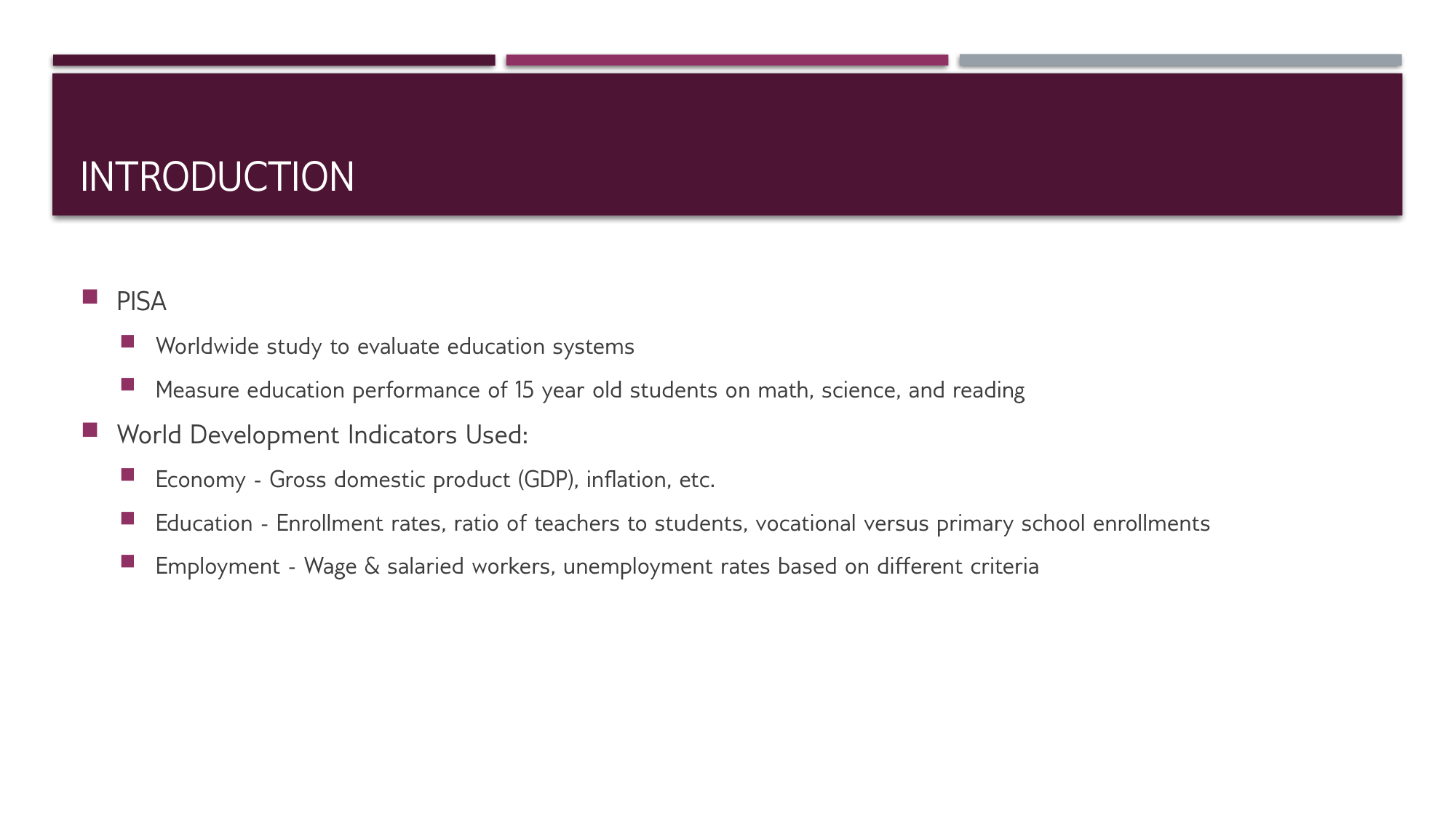

# Introduction
PISA
Worldwide study to evaluate education systems
Measure education performance of 15 year old students on math, science, and reading
World Development Indicators Used:
Economy - Gross domestic product (GDP), inflation, etc.
Education - Enrollment rates, ratio of teachers to students, vocational versus primary school enrollments
Employment - Wage & salaried workers, unemployment rates based on different criteria